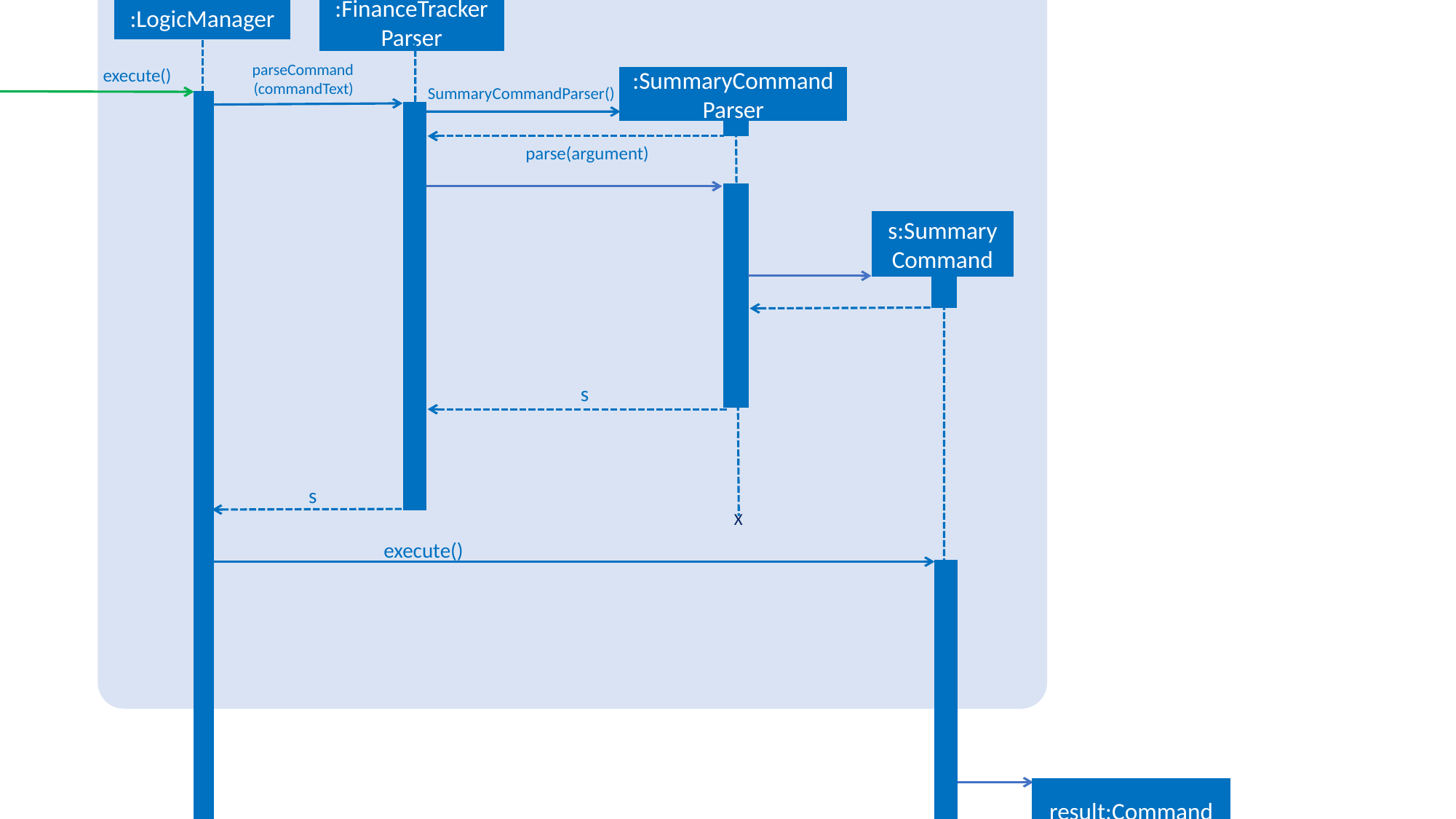

Logic
:FinanceTrackerParser
:LogicManager
parseCommand
(commandText)
execute()
:SummaryCommandParser
SummaryCommandParser()

parse(argument)

s:SummaryCommand

s
s
X
execute()

result:Command Result

result
result
result